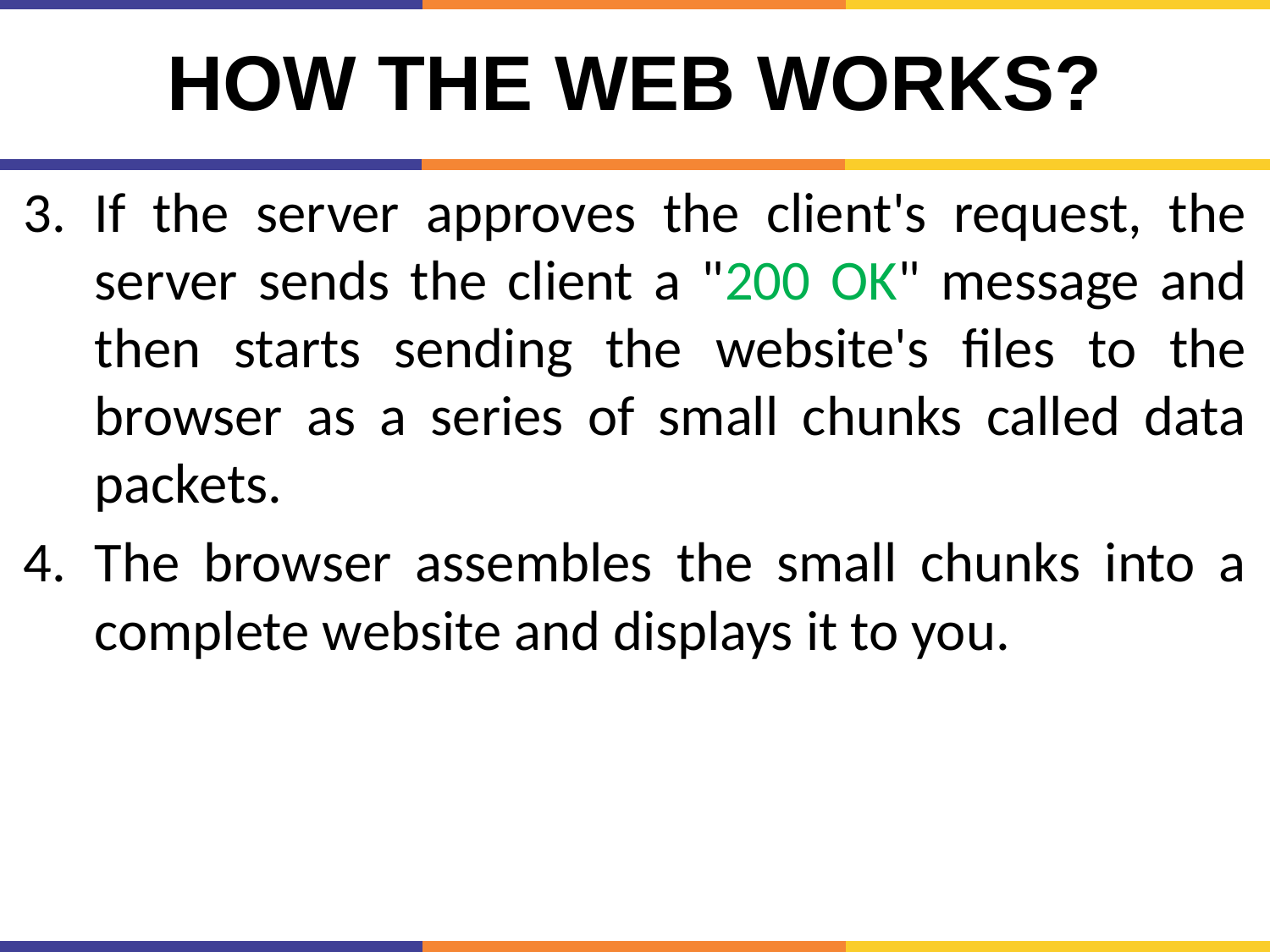

# How the web works?
If the server approves the client's request, the server sends the client a "200 OK" message and then starts sending the website's files to the browser as a series of small chunks called data packets.
The browser assembles the small chunks into a complete website and displays it to you.